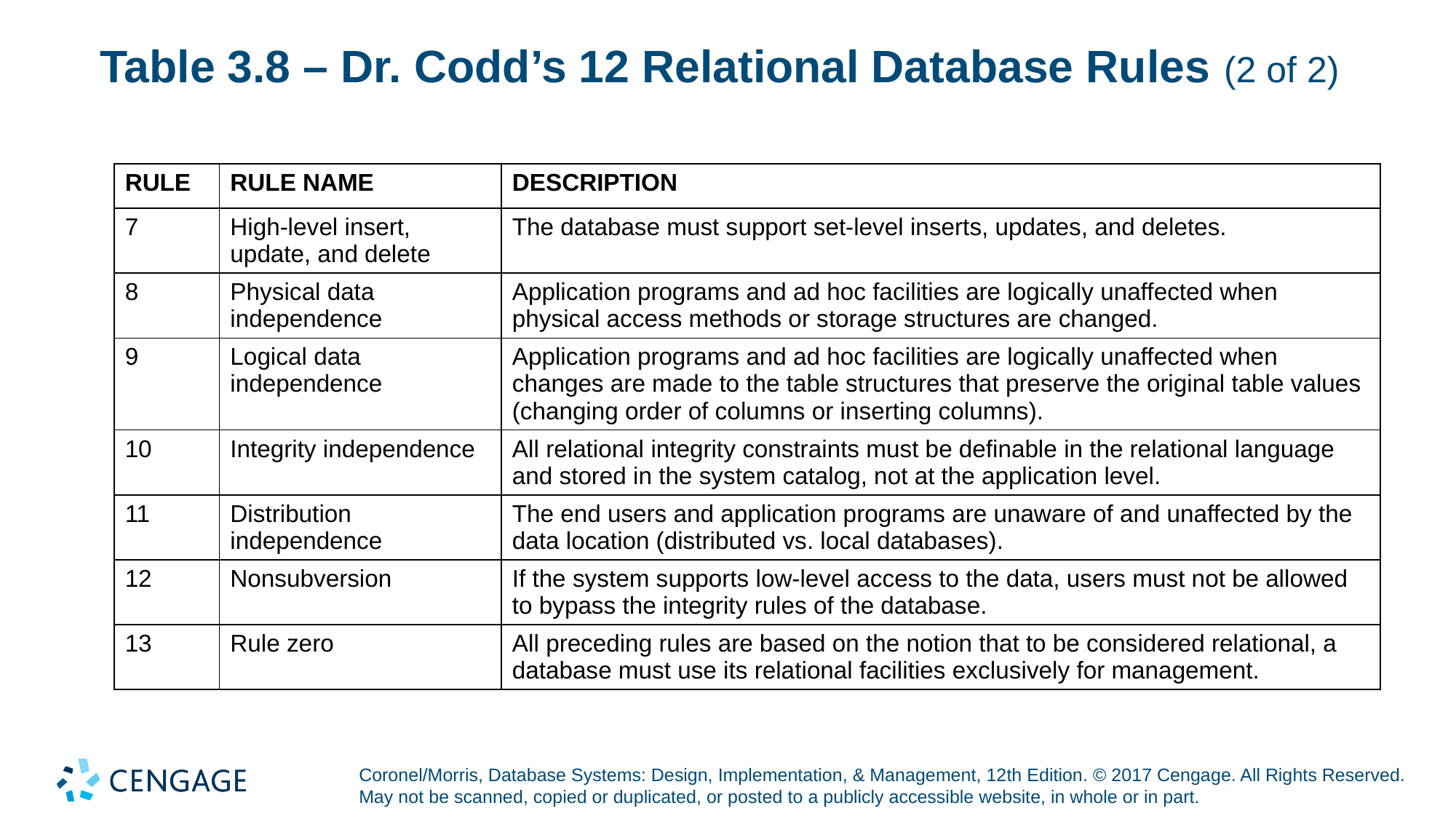

# Table 3.8 – Dr. Codd’s 12 Relational Database Rules (2 of 2)
| RULE | RULE NAME | DESCRIPTION |
| --- | --- | --- |
| 7 | High-level insert, update, and delete | The database must support set-level inserts, updates, and deletes. |
| 8 | Physical data independence | Application programs and ad hoc facilities are logically unaffected when physical access methods or storage structures are changed. |
| 9 | Logical data independence | Application programs and ad hoc facilities are logically unaffected when changes are made to the table structures that preserve the original table values (changing order of columns or inserting columns). |
| 10 | Integrity independence | All relational integrity constraints must be definable in the relational language and stored in the system catalog, not at the application level. |
| 11 | Distribution independence | The end users and application programs are unaware of and unaffected by the data location (distributed vs. local databases). |
| 12 | Nonsubversion | If the system supports low-level access to the data, users must not be allowed to bypass the integrity rules of the database. |
| 13 | Rule zero | All preceding rules are based on the notion that to be considered relational, a database must use its relational facilities exclusively for management. |